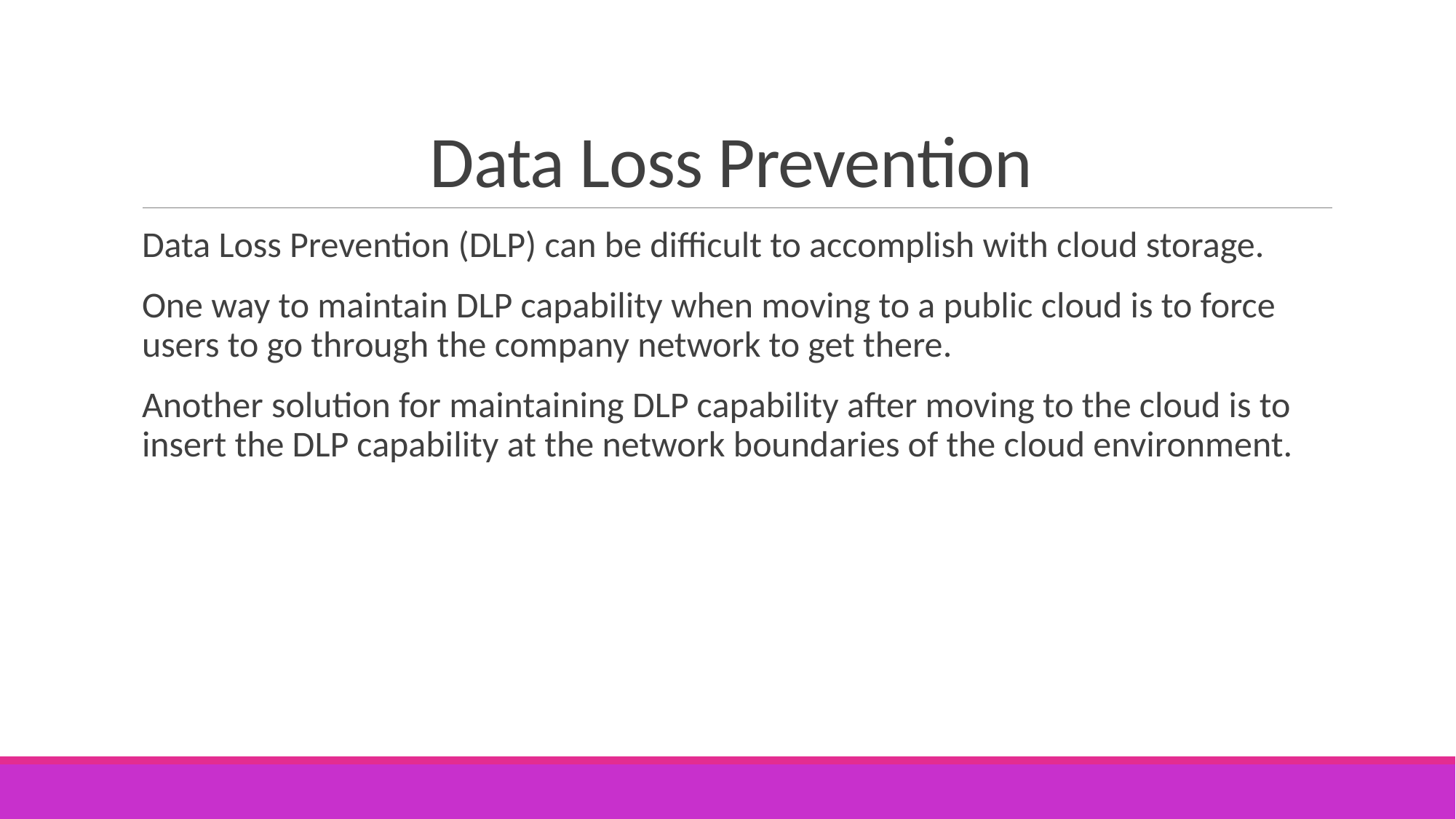

# Data Loss Prevention
Data Loss Prevention (DLP) can be difficult to accomplish with cloud storage.
One way to maintain DLP capability when moving to a public cloud is to force users to go through the company network to get there.
Another solution for maintaining DLP capability after moving to the cloud is to insert the DLP capability at the network boundaries of the cloud environment.